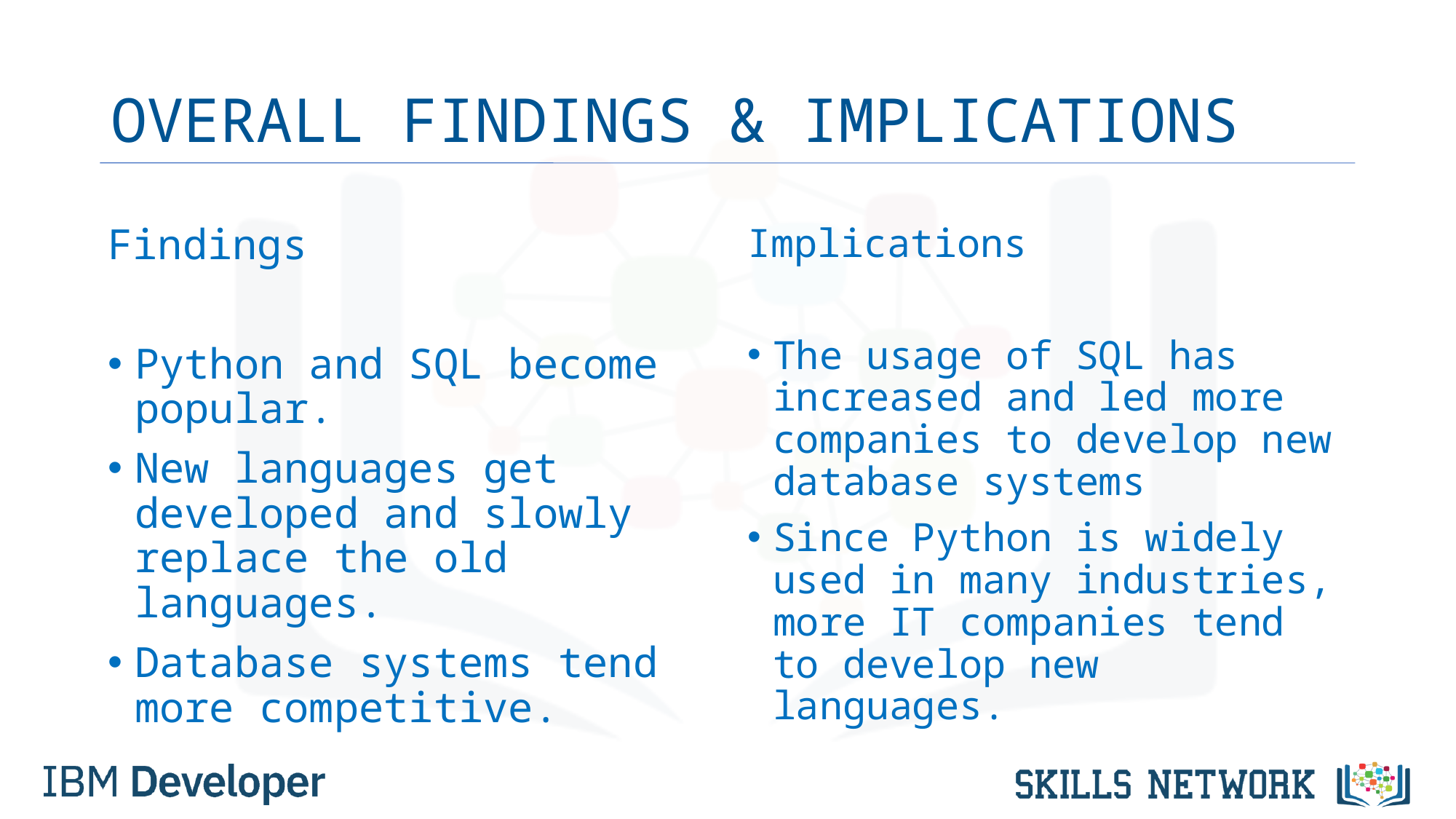

# OVERALL FINDINGS & IMPLICATIONS
Findings

Python and SQL become popular.
New languages get developed and slowly replace the old languages.
Database systems tend more competitive.
Implications

The usage of SQL has increased and led more companies to develop new database systems
Since Python is widely used in many industries, more IT companies tend to develop new languages.